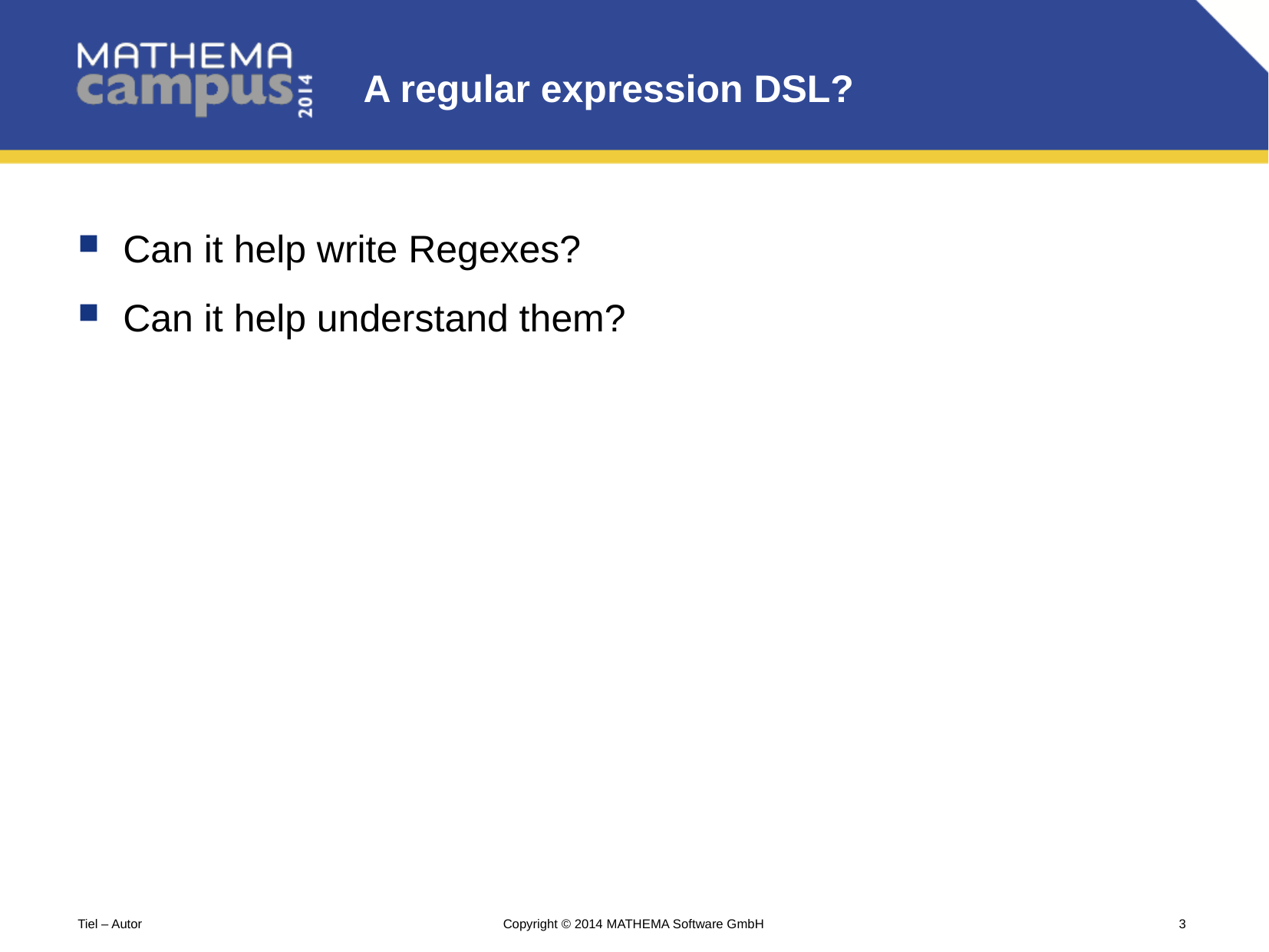

# A regular expression DSL?
Can it help write Regexes?
Can it help understand them?